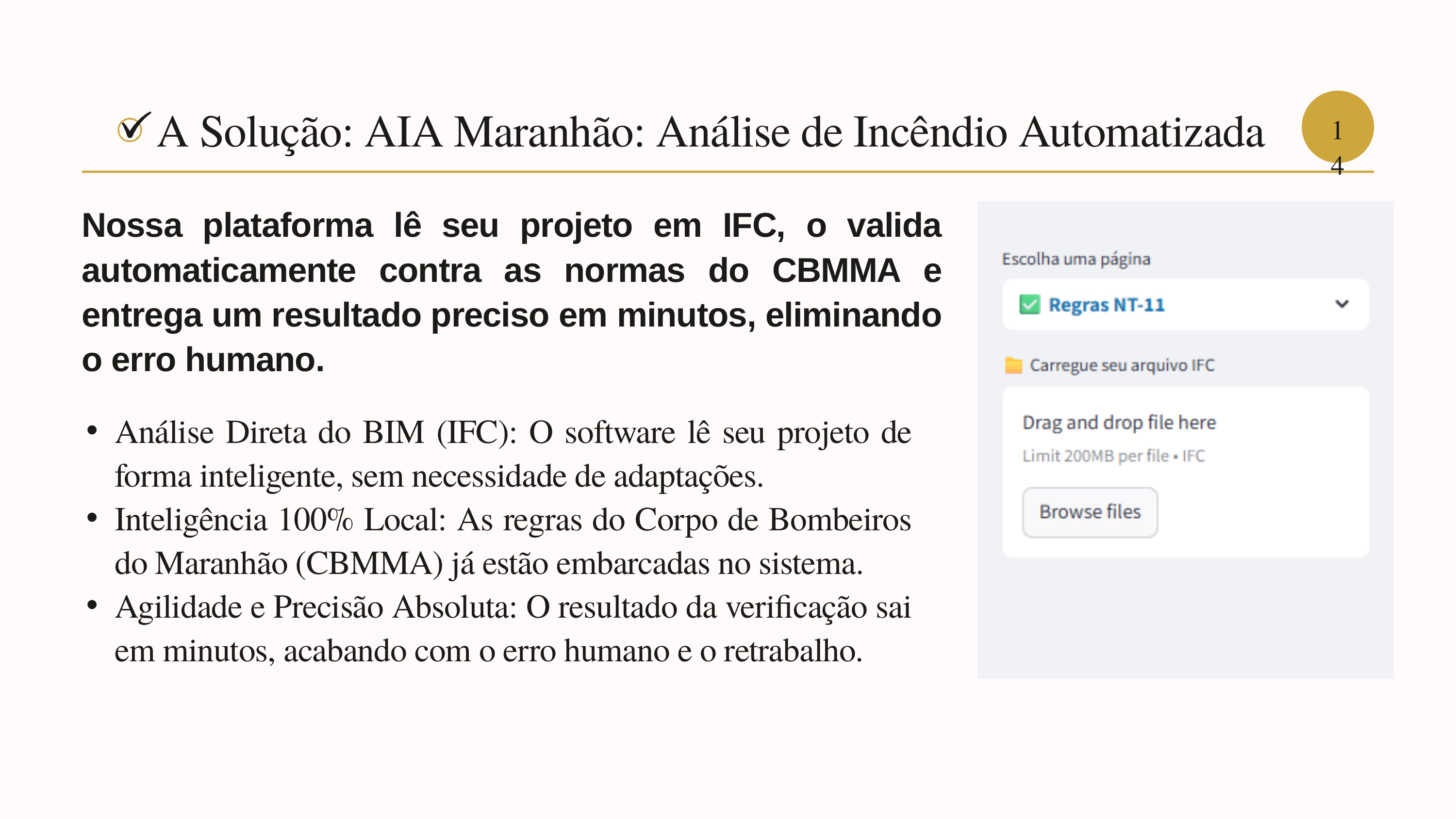

A Solução: AIA Maranhão: Análise de Incêndio Automatizada
14

Nossa plataforma lê seu projeto em IFC, o valida automaticamente contra as normas do CBMMA e entrega um resultado preciso em minutos, eliminando o erro humano.

Análise Direta do BIM (IFC): O software lê seu projeto de forma inteligente, sem necessidade de adaptações.
Inteligência 100% Local: As regras do Corpo de Bombeiros do Maranhão (CBMMA) já estão embarcadas no sistema.
Agilidade e Precisão Absoluta: O resultado da verificação sai em minutos, acabando com o erro humano e o retrabalho.